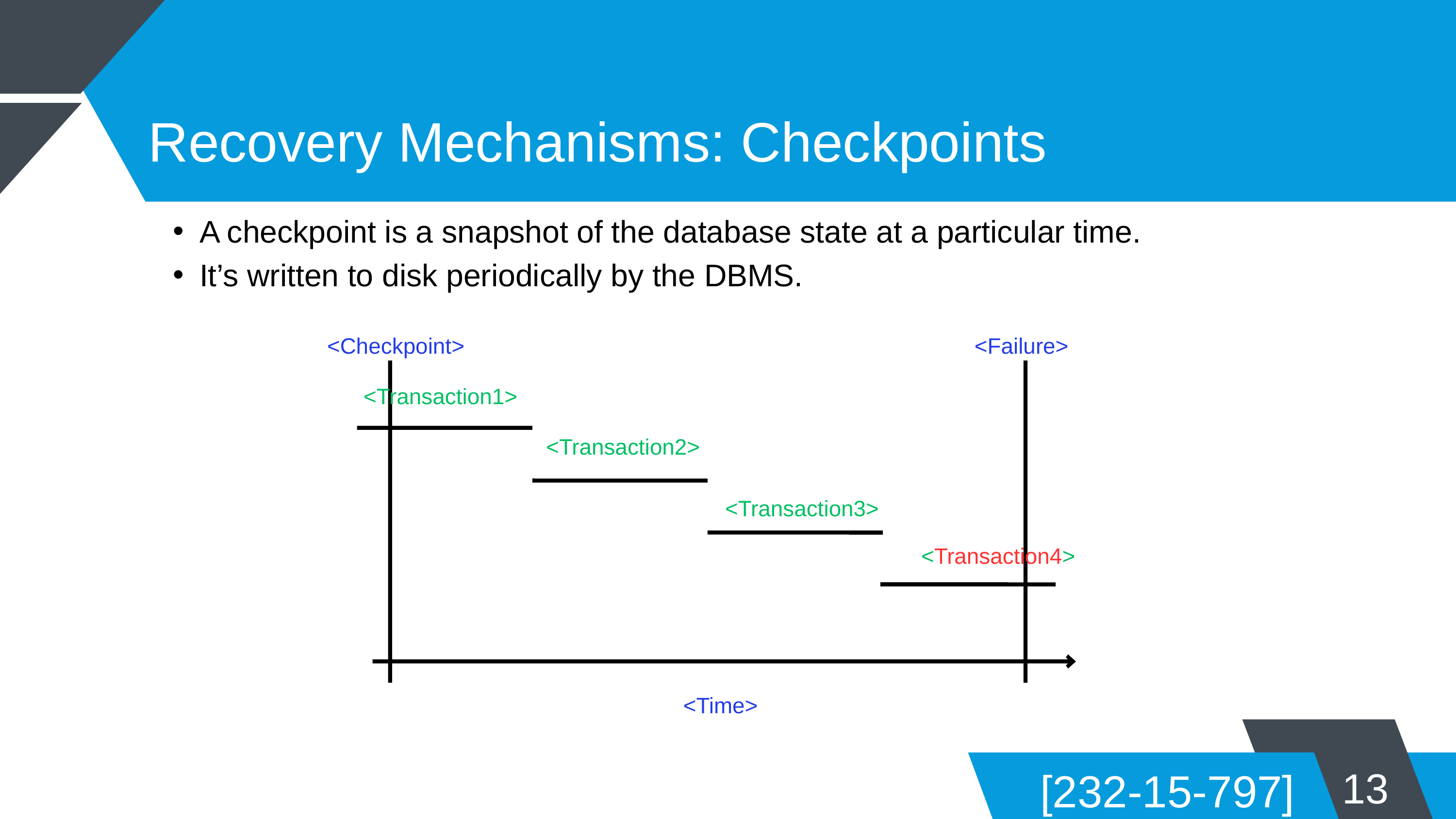

Recovery Mechanisms: Checkpoints

A checkpoint is a snapshot of the database state at a particular time.
It’s written to disk periodically by the DBMS.
<Checkpoint>
<Failure>

<Transaction1>
<Transaction2>
<Transaction3>
<Transaction4>
<Time>

13
[232-15-797]